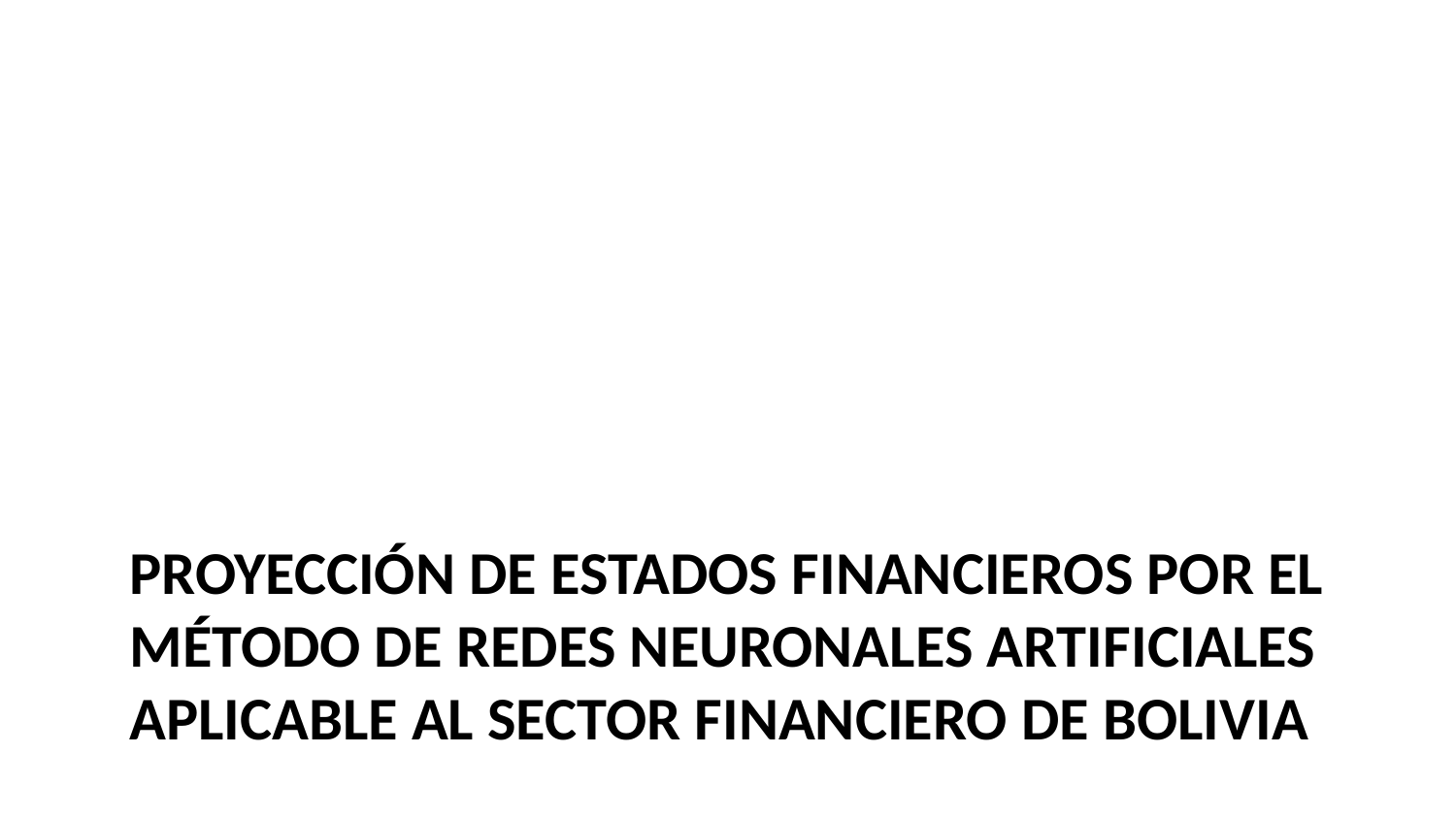

# Proyección de estados financieros por el método de redes neuronales artificiales aplicable al sector financiero de Bolivia